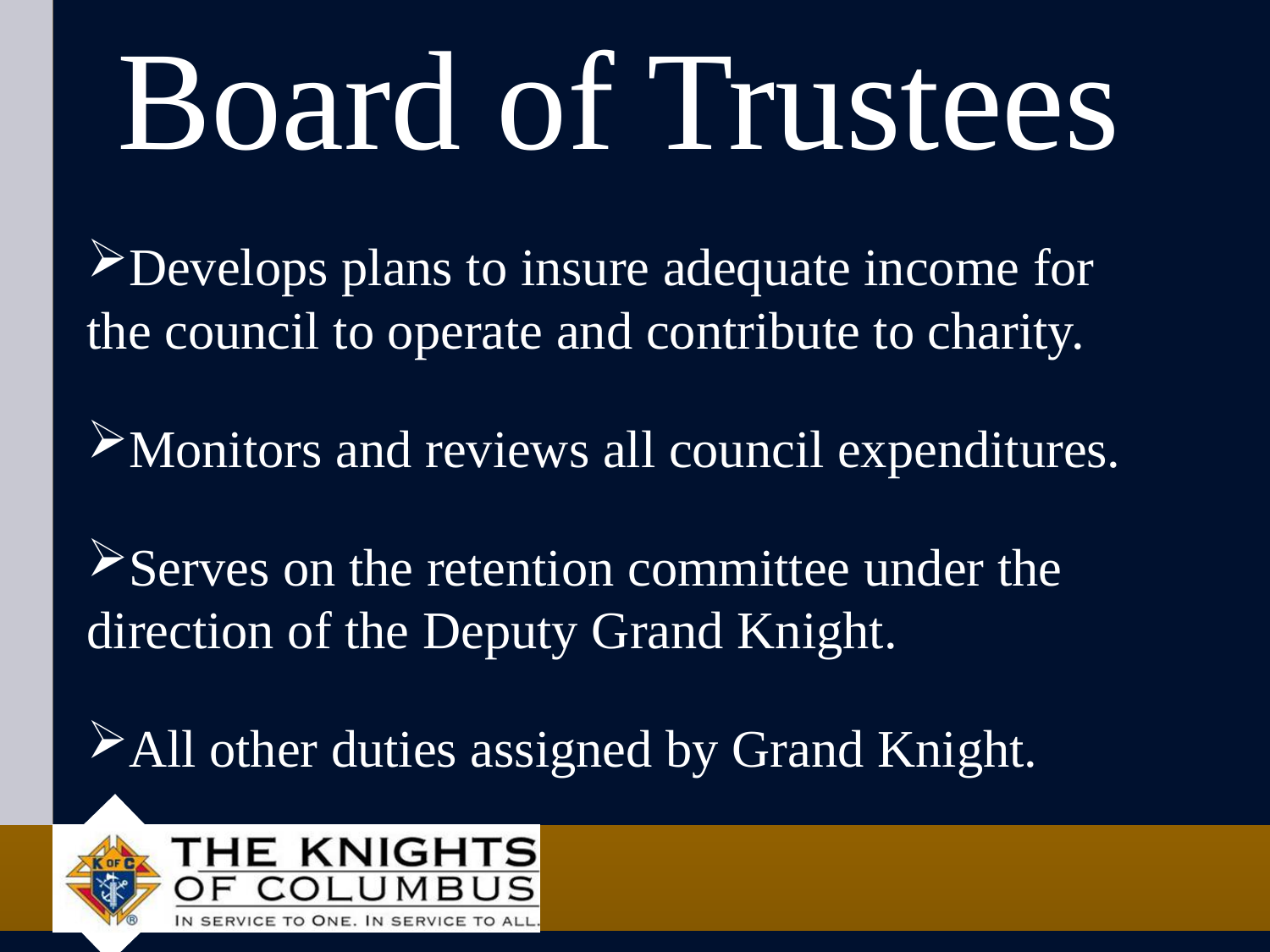

# Board of Trustees
Develops plans to insure adequate income for the council to operate and contribute to charity.

Monitors and reviews all council expenditures.

Serves on the retention committee under the direction of the Deputy Grand Knight.

All other duties assigned by Grand Knight.